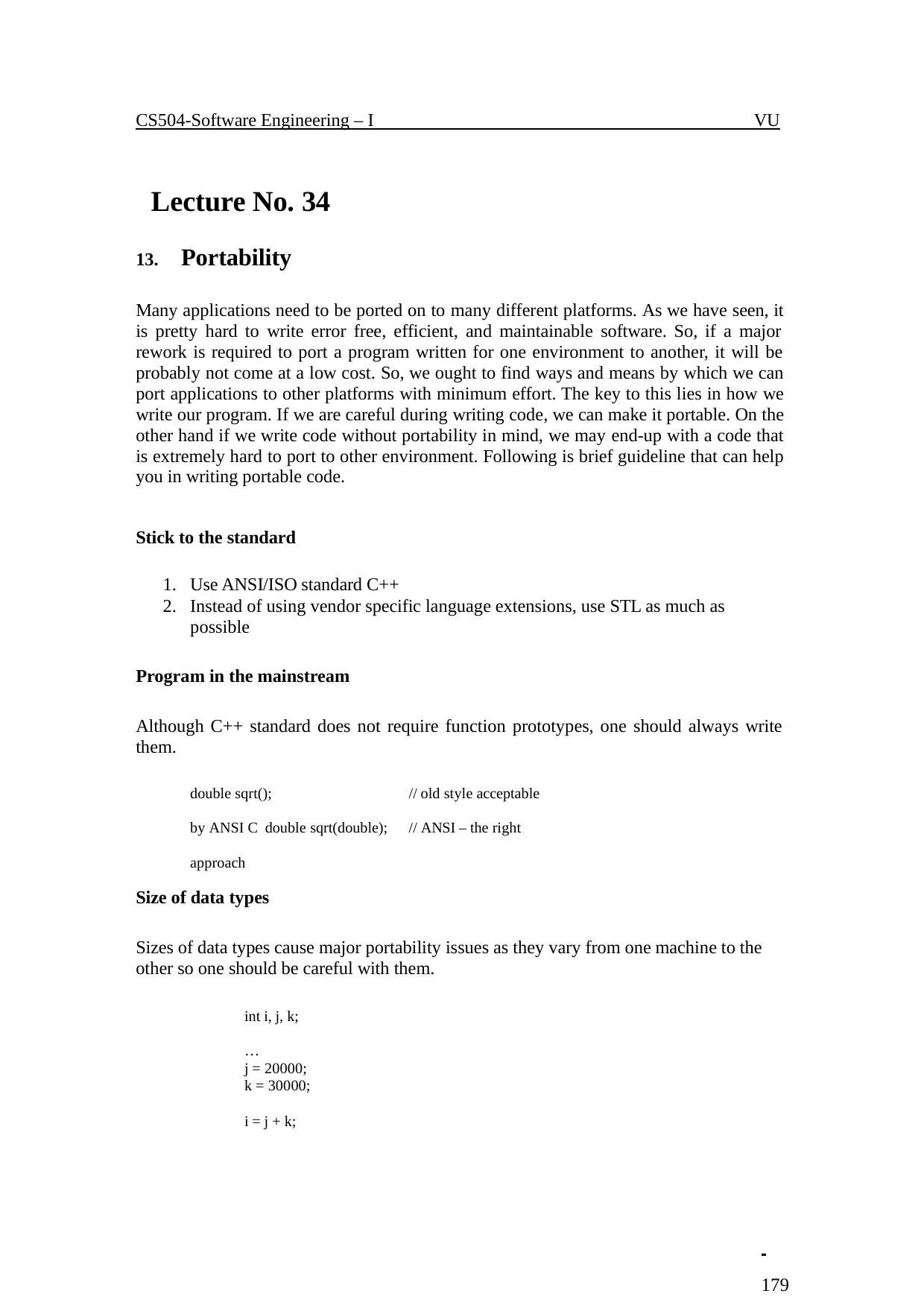

CS504-Software Engineering – I
VU

Lecture No. 34
Portability

Many applications need to be ported on to many different platforms. As we have seen, it  is pretty hard to write error free, efficient, and maintainable software. So, if a major  rework is required to port a program written for one environment to another, it will be  probably not come at a low cost. So, we ought to find ways and means by which we can  port applications to other platforms with minimum effort. The key to this lies in how we  write our program. If we are careful during writing code, we can make it portable. On the  other hand if we write code without portability in mind, we may end-up with a code that  is extremely hard to port to other environment. Following is brief guideline that can help  you in writing portable code.

Stick to the standard

Use ANSI/ISO standard C++
Instead of using vendor specific language extensions, use STL as much as  possible

Program in the mainstream

Although C++ standard does not require function prototypes, one should always write  them.
double sqrt();	// old style acceptable by ANSI C  double sqrt(double);	// ANSI – the right approach
Size of data types

Sizes of data types cause major portability issues as they vary from one machine to the  other so one should be careful with them.

int i, j, k;

…
j = 20000;
k = 30000;

i = j + k;
 	179
© Copyright Virtual University of Pakistan